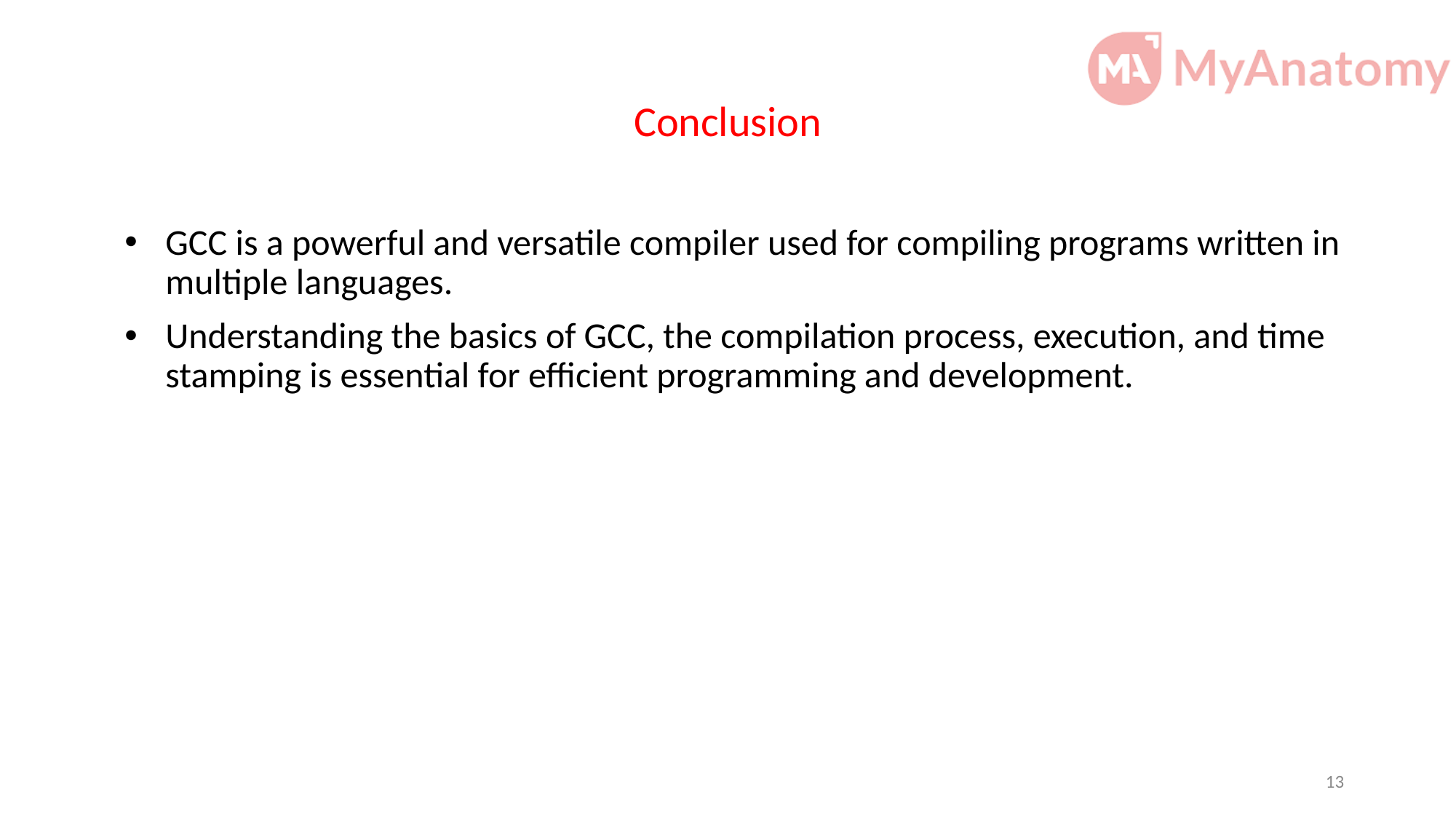

# Conclusion
GCC is a powerful and versatile compiler used for compiling programs written in multiple languages.
Understanding the basics of GCC, the compilation process, execution, and time stamping is essential for efficient programming and development.
13